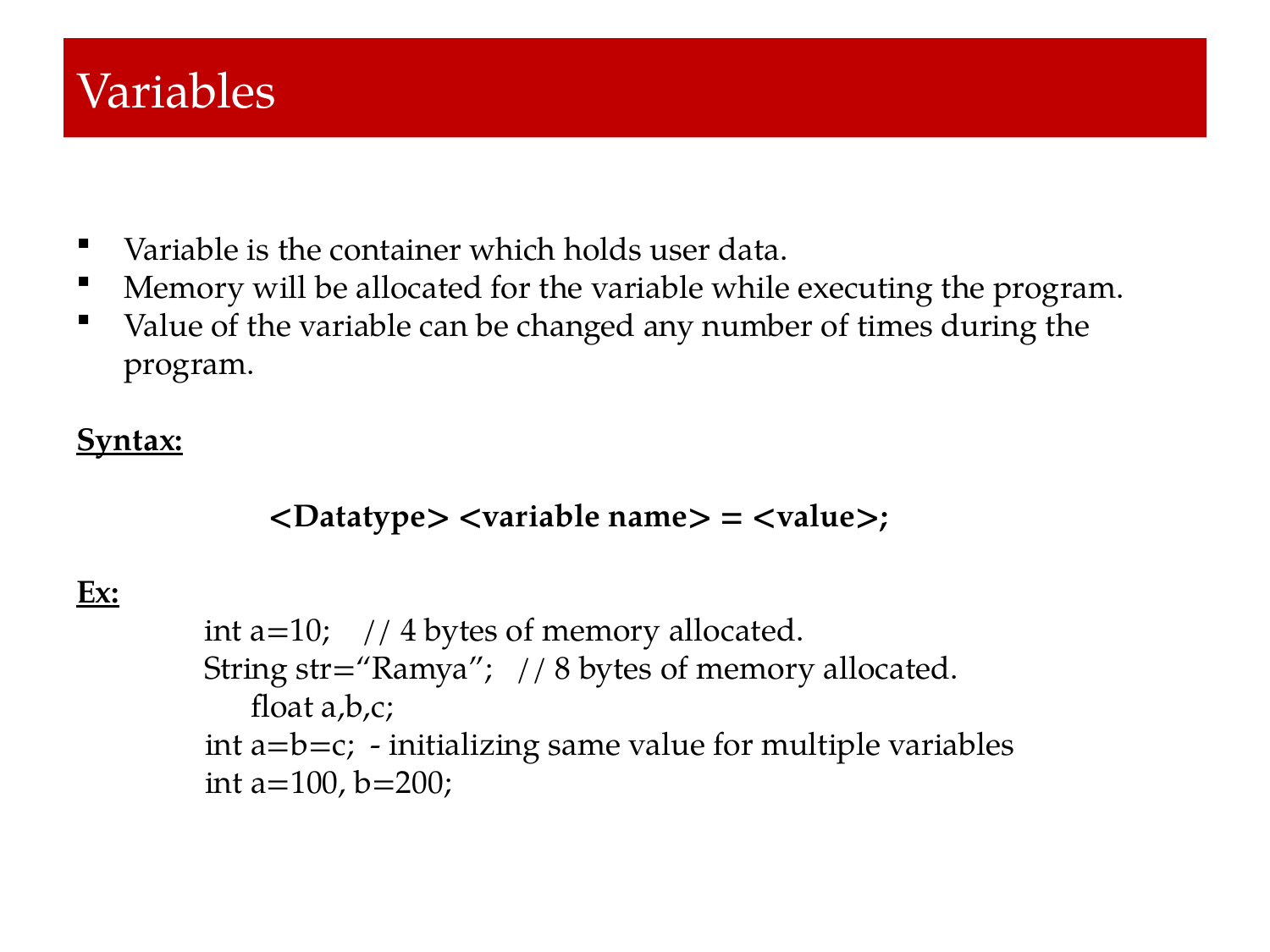

# Variables
Variable is the container which holds user data.
Memory will be allocated for the variable while executing the program.
Value of the variable can be changed any number of times during the program.

Syntax:

                        <Datatype> <variable name> = <value>;

Ex:
	          int a=10;    // 4 bytes of memory allocated.
	          String str=“Ramya”;   // 8 bytes of memory allocated.
		float a,b,c;
                int a=b=c;  - initializing same value for multiple variables
                int a=100, b=200;